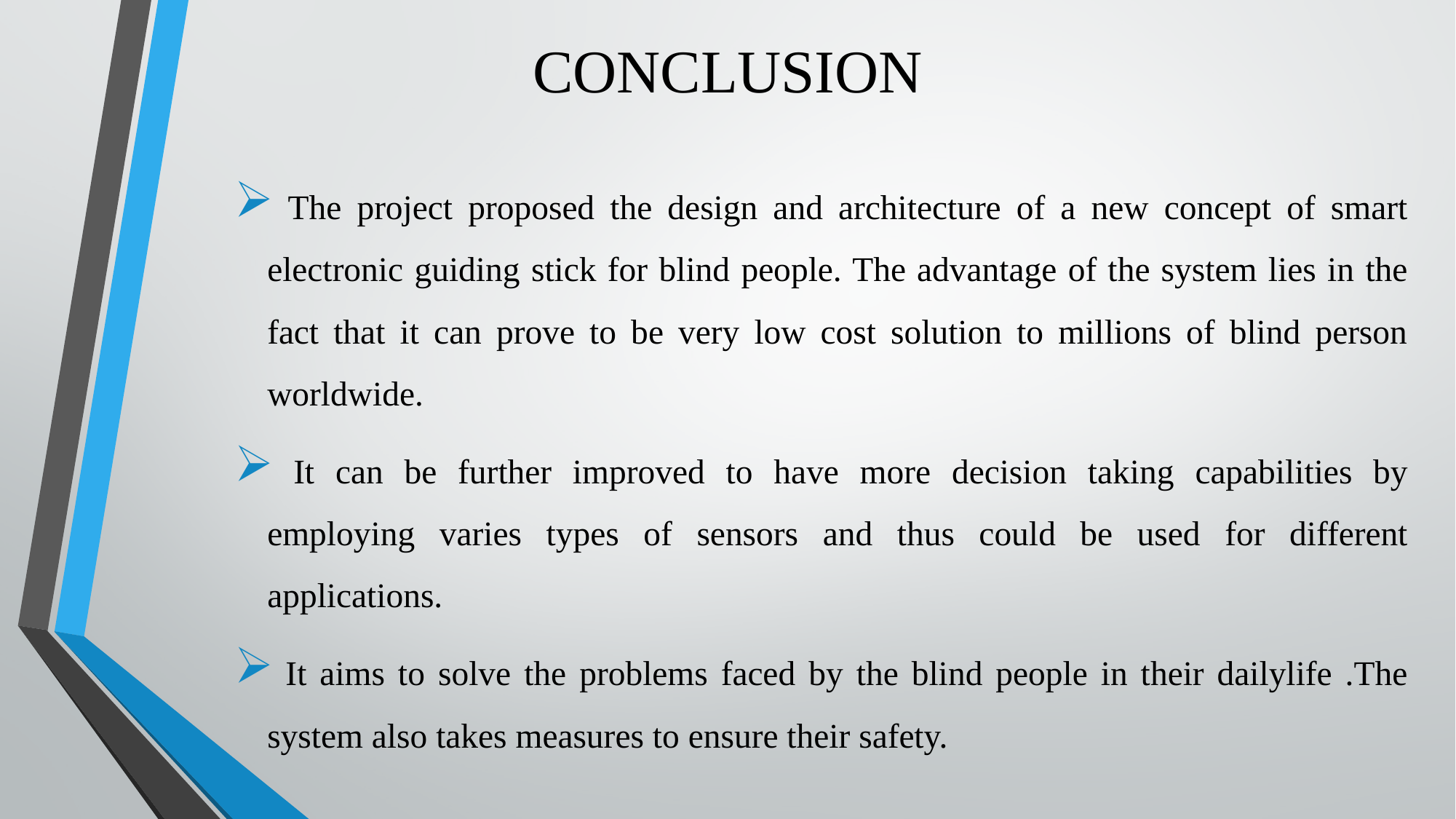

# CONCLUSION
 The project proposed the design and architecture of a new concept of smart electronic guiding stick for blind people. The advantage of the system lies in the fact that it can prove to be very low cost solution to millions of blind person worldwide.
 It can be further improved to have more decision taking capabilities by employing varies types of sensors and thus could be used for different applications.
 It aims to solve the problems faced by the blind people in their dailylife .The system also takes measures to ensure their safety.